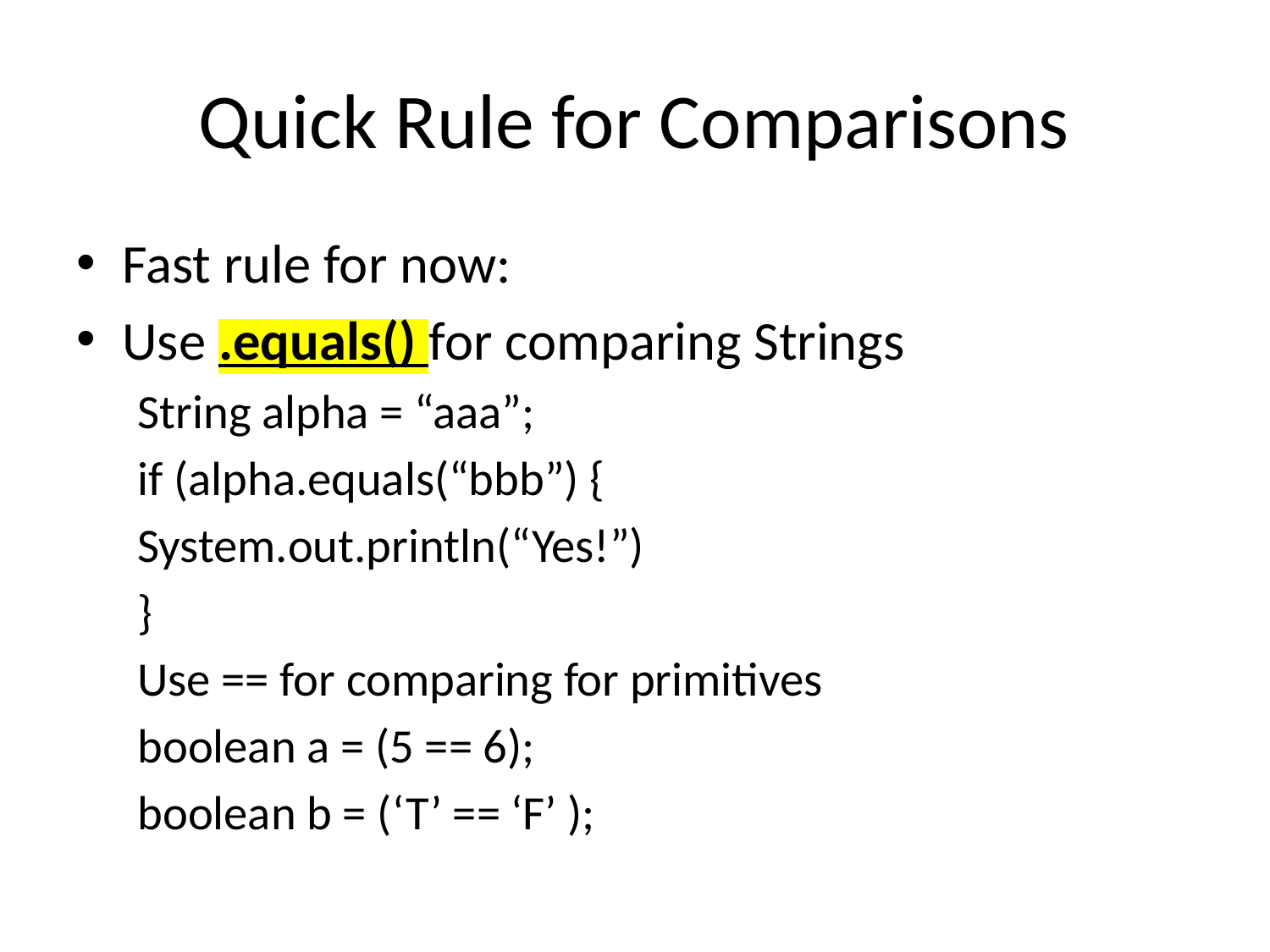

# Quick Rule for Comparisons
Fast rule for now:
Use .equals() for comparing Strings
String alpha = “aaa”;
if (alpha.equals(“bbb”) {
	System.out.println(“Yes!”)
}
Use == for comparing for primitives
	boolean a = (5 == 6);
	boolean b = (‘T’ == ‘F’ );